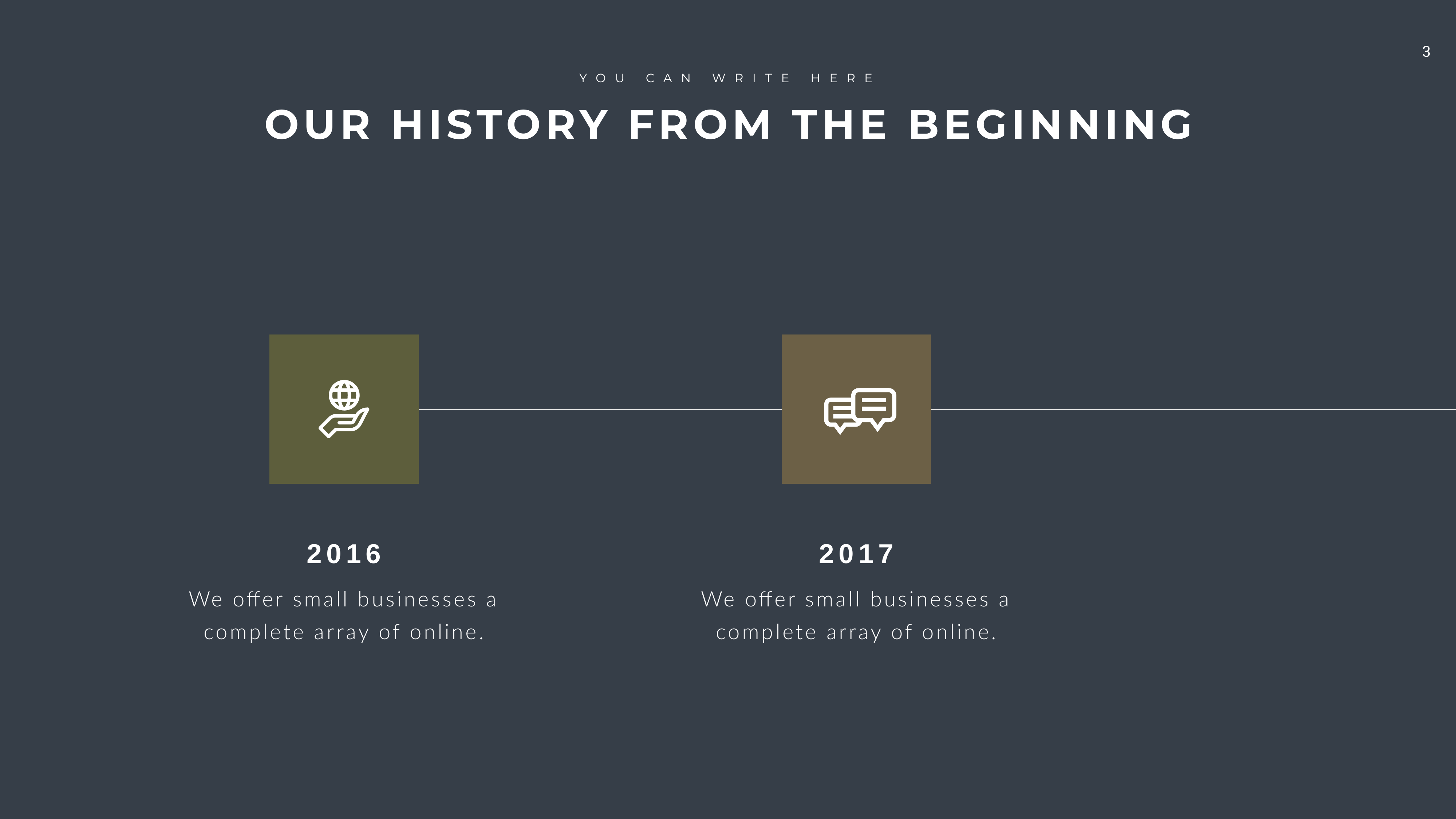

YOU CAN WRITE HERE
OUR HISTORY FROM THE BEGINNING

2016
We offer small businesses a complete array of online.
2017
We offer small businesses a complete array of online.